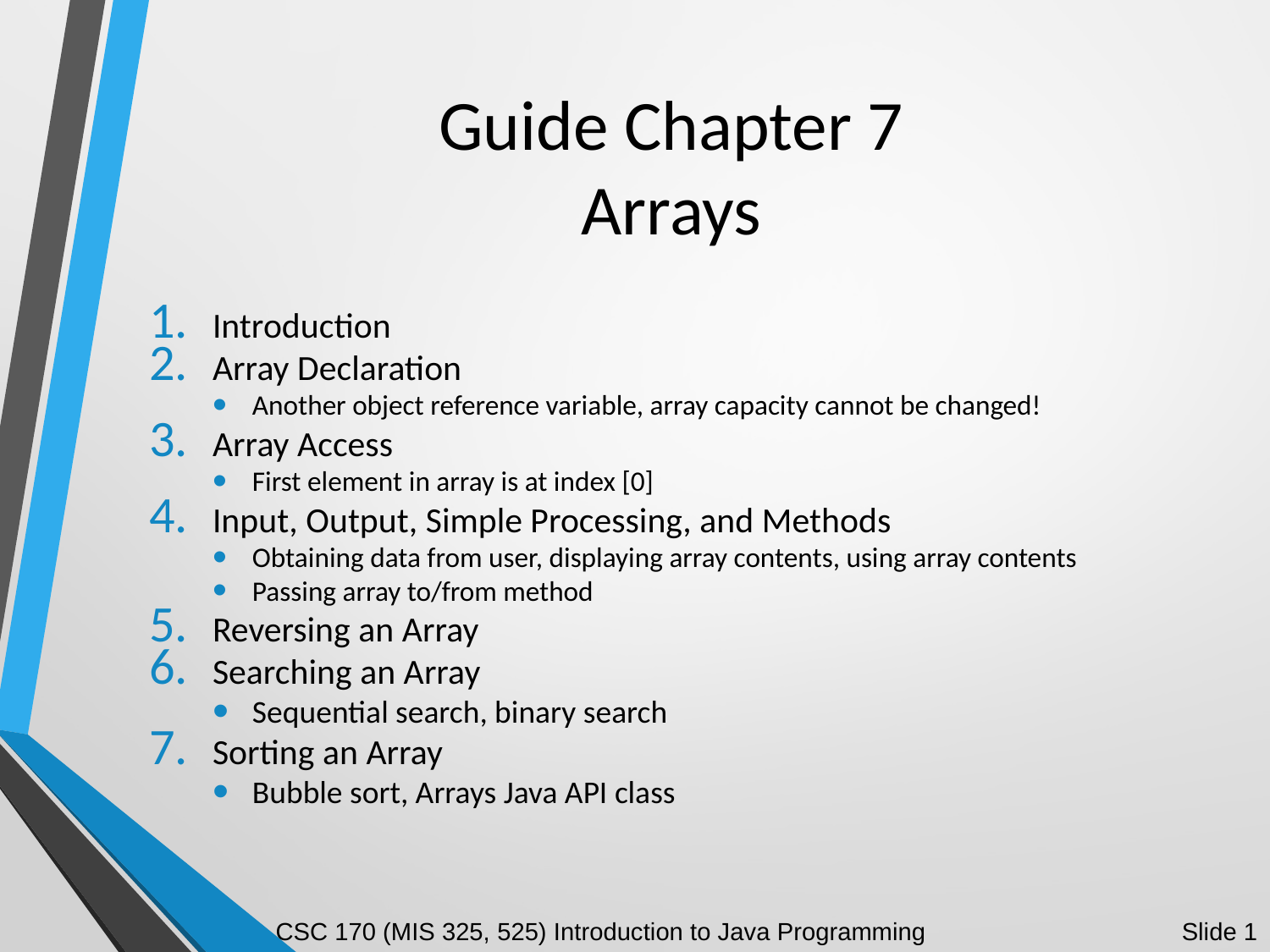

# Guide Chapter 7 Arrays
Introduction
Array Declaration
Another object reference variable, array capacity cannot be changed!
Array Access
First element in array is at index [0]
Input, Output, Simple Processing, and Methods
Obtaining data from user, displaying array contents, using array contents
Passing array to/from method
Reversing an Array
Searching an Array
Sequential search, binary search
Sorting an Array
Bubble sort, Arrays Java API class